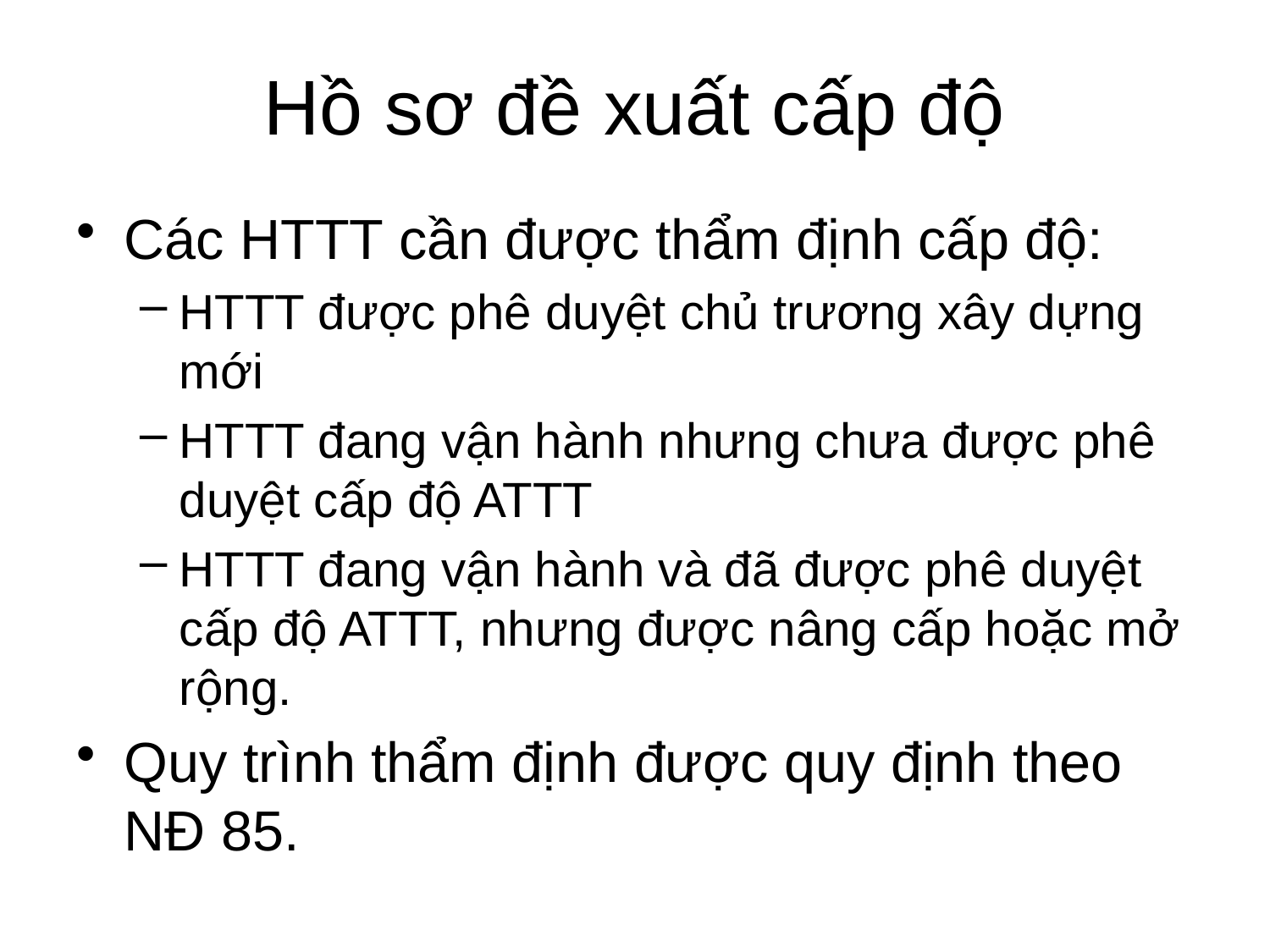

# Hồ sơ đề xuất cấp độ
Các HTTT cần được thẩm định cấp độ:
HTTT được phê duyệt chủ trương xây dựng mới
HTTT đang vận hành nhưng chưa được phê duyệt cấp độ ATTT
HTTT đang vận hành và đã được phê duyệt cấp độ ATTT, nhưng được nâng cấp hoặc mở rộng.
Quy trình thẩm định được quy định theo NĐ 85.